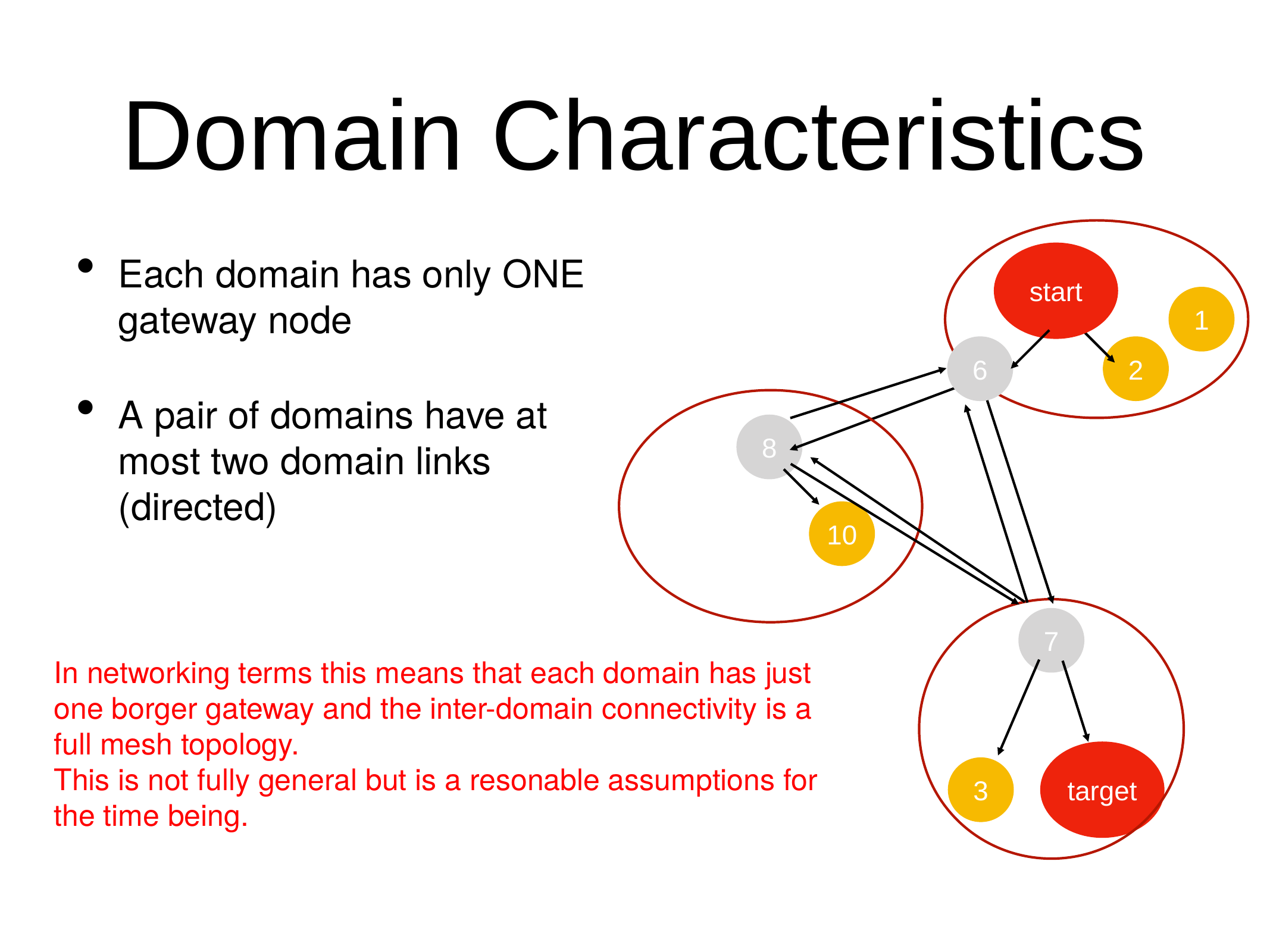

# Domain Characteristics

start
Each domain has only ONE gateway node
A pair of domains have at most two domain links (directed)
1

6
2

8

10

7
In networking terms this means that each domain has just one borger gateway and the inter-domain connectivity is a full mesh topology.
This is not fully general but is a resonable assumptions for the time being.

target
3